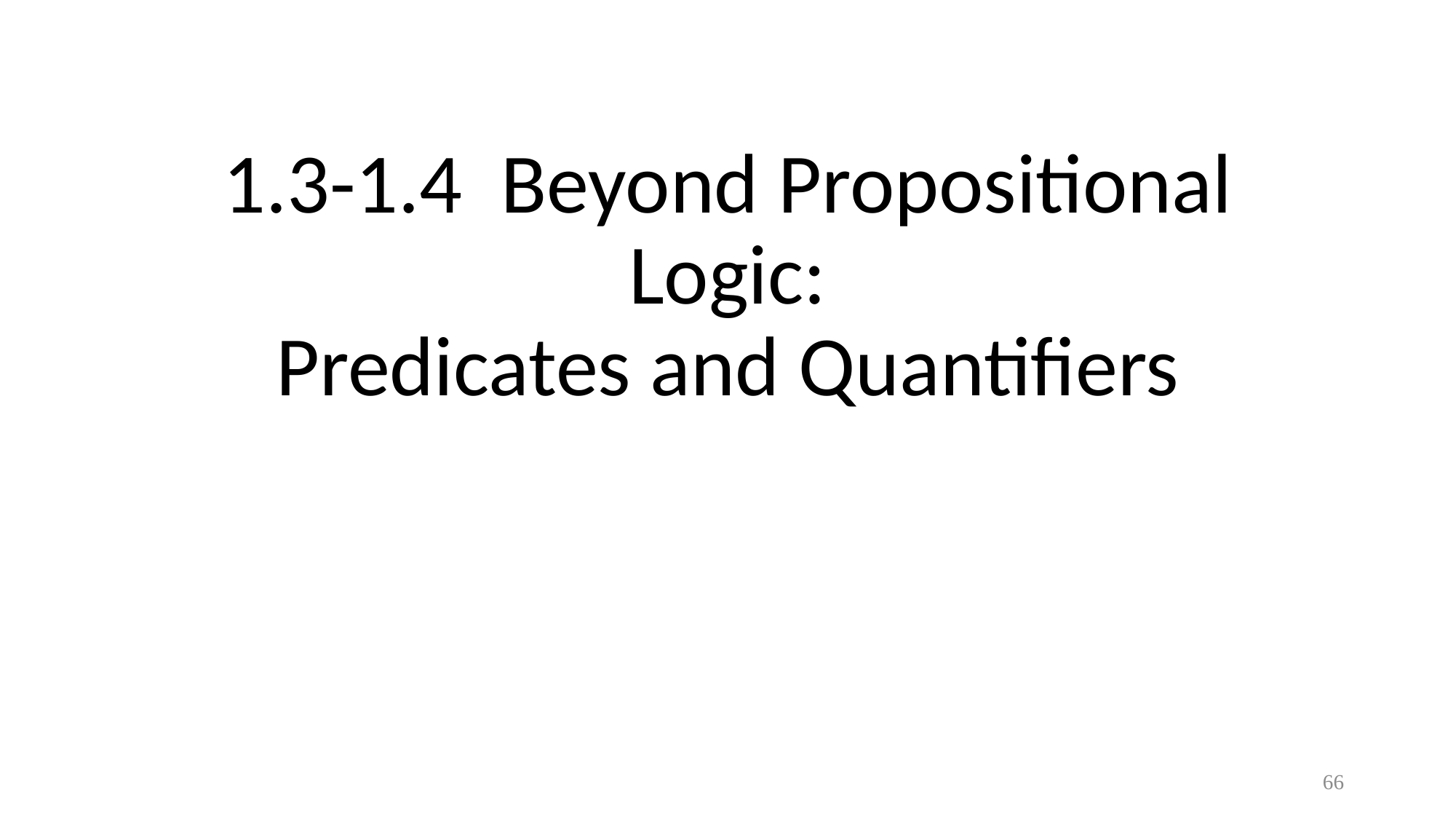

# 1.3-1.4  Beyond Propositional Logic: Predicates and Quantifiers

66